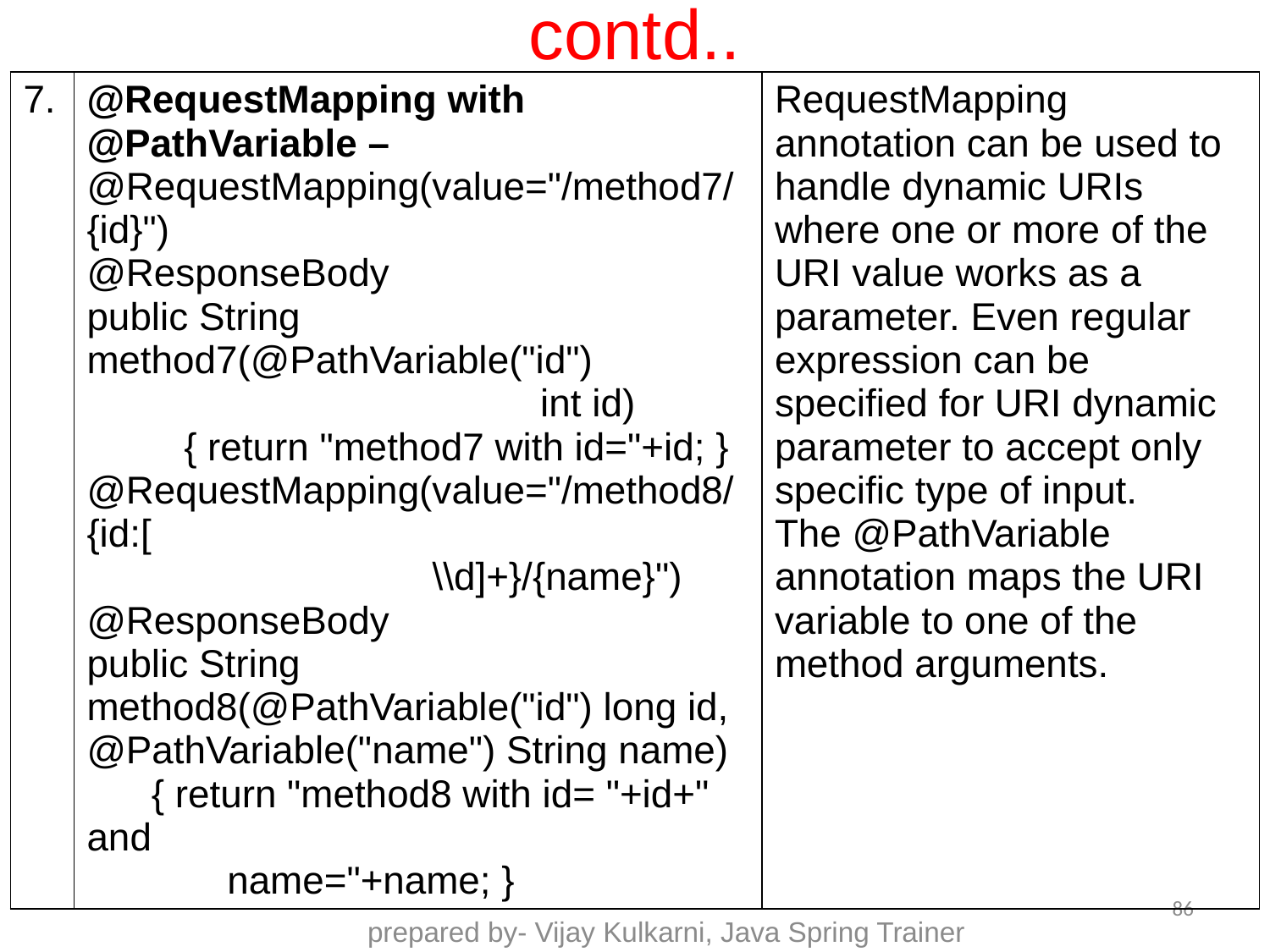

# contd..
| 7. | @RequestMapping with @PathVariable – @RequestMapping(value="/method7/{id}") @ResponseBody public String method7(@PathVariable("id") int id) { return "method7 with id="+id; } @RequestMapping(value="/method8/{id:[ \\d]+}/{name}") @ResponseBody public String method8(@PathVariable("id") long id, @PathVariable("name") String name) { return "method8 with id= "+id+" and name="+name; } | RequestMapping annotation can be used to handle dynamic URIs where one or more of the URI value works as a parameter. Even regular expression can be specified for URI dynamic parameter to accept only specific type of input. The @PathVariable annotation maps the URI variable to one of the method arguments. |
| --- | --- | --- |
86
prepared by- Vijay Kulkarni, Java Spring Trainer